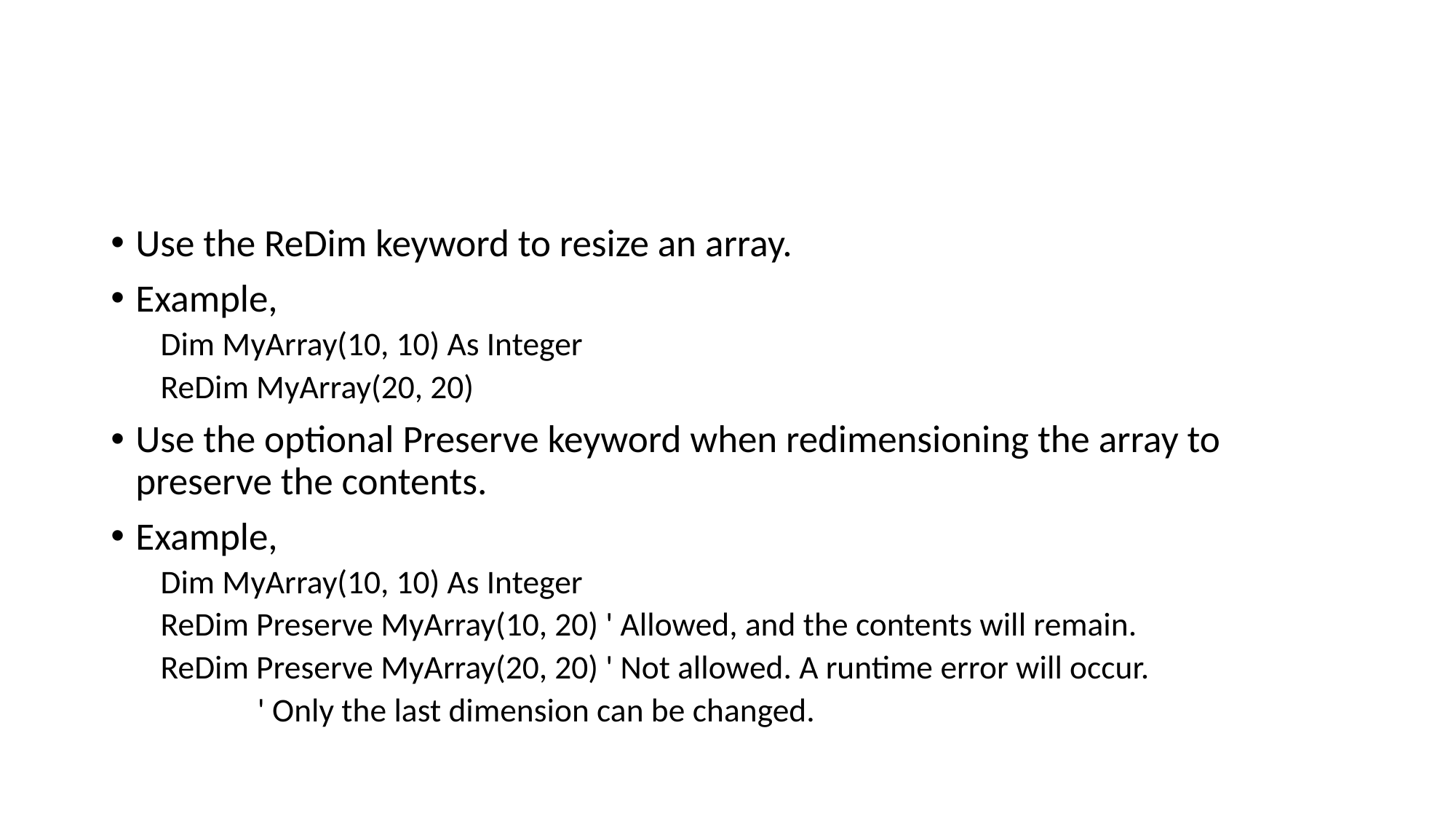

#
Use the ReDim keyword to resize an array.
Example,
Dim MyArray(10, 10) As Integer
ReDim MyArray(20, 20)
Use the optional Preserve keyword when redimensioning the array to preserve the contents.
Example,
Dim MyArray(10, 10) As Integer
ReDim Preserve MyArray(10, 20) ' Allowed, and the contents will remain.
ReDim Preserve MyArray(20, 20) ' Not allowed. A runtime error will occur.
				             ' Only the last dimension can be changed.